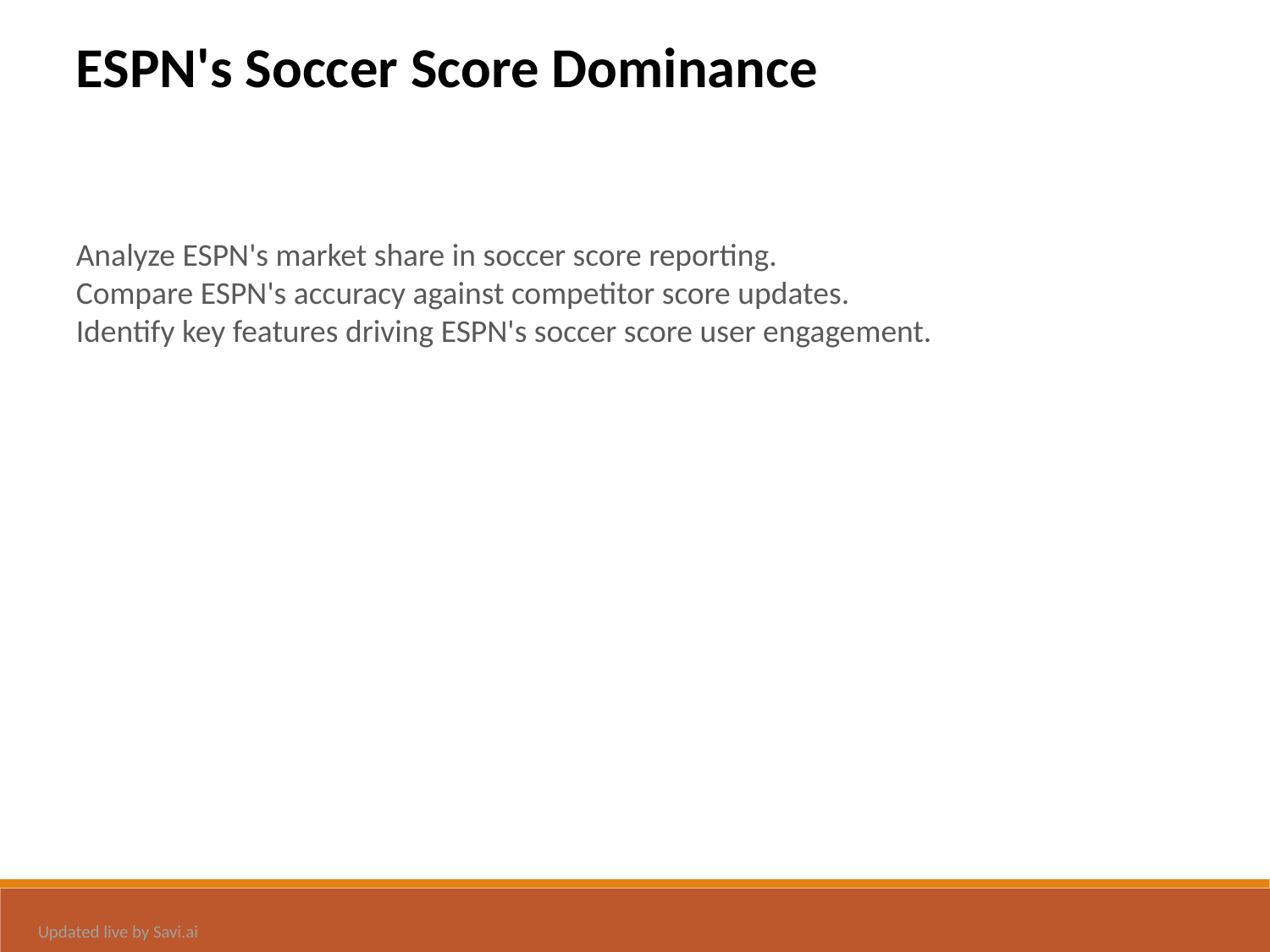

ESPN's Soccer Score Dominance
Analyze ESPN's market share in soccer score reporting.
Compare ESPN's accuracy against competitor score updates.
Identify key features driving ESPN's soccer score user engagement.
Updated live by Savi.ai